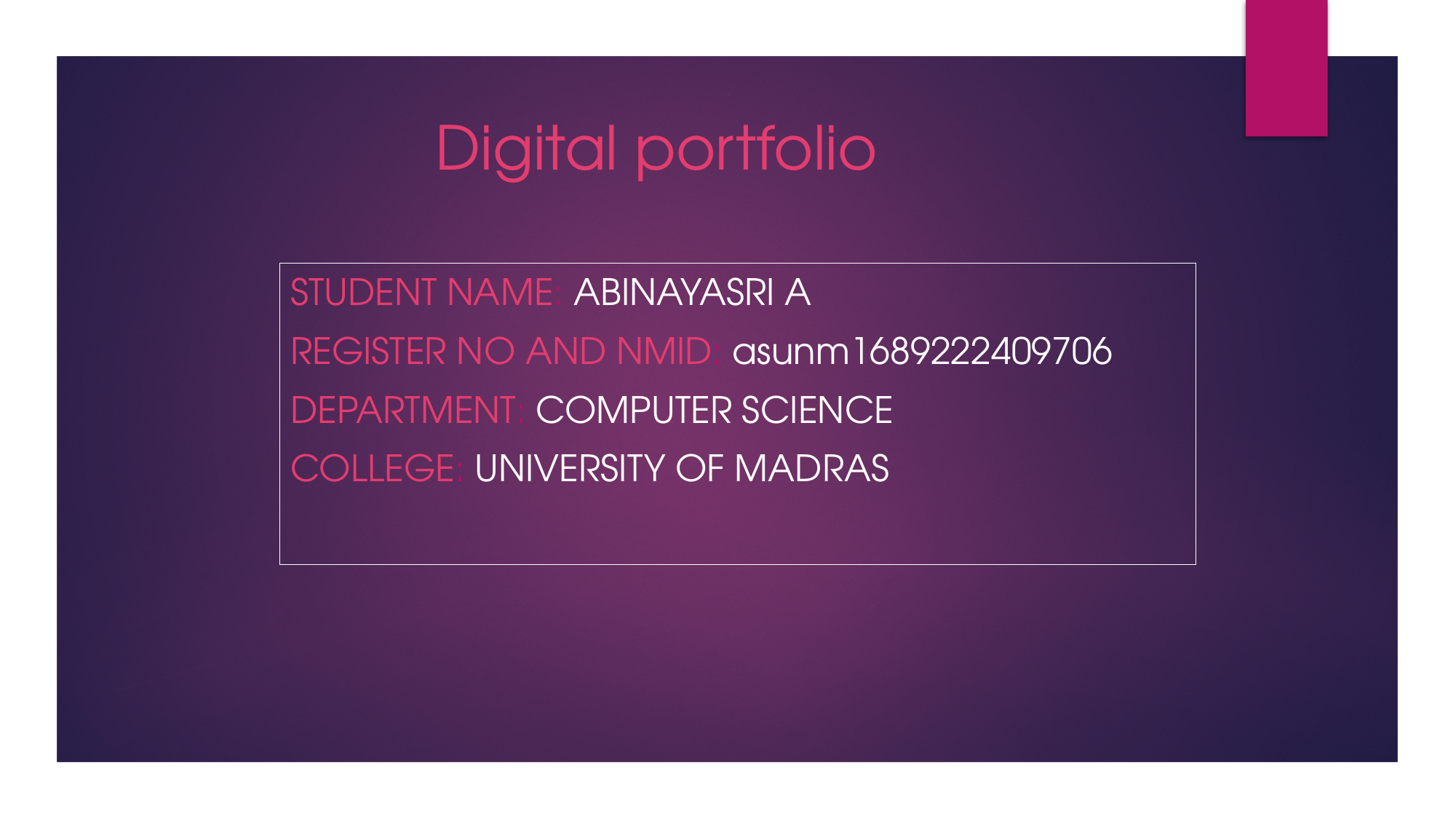

# Digital portfolio
STUDENT NAME: ABINAYASRI A
REGISTER NO AND NMID: asunm1689222409706
Department: Computer SCIENCE
College: UNIVERSITY OF MADRAS